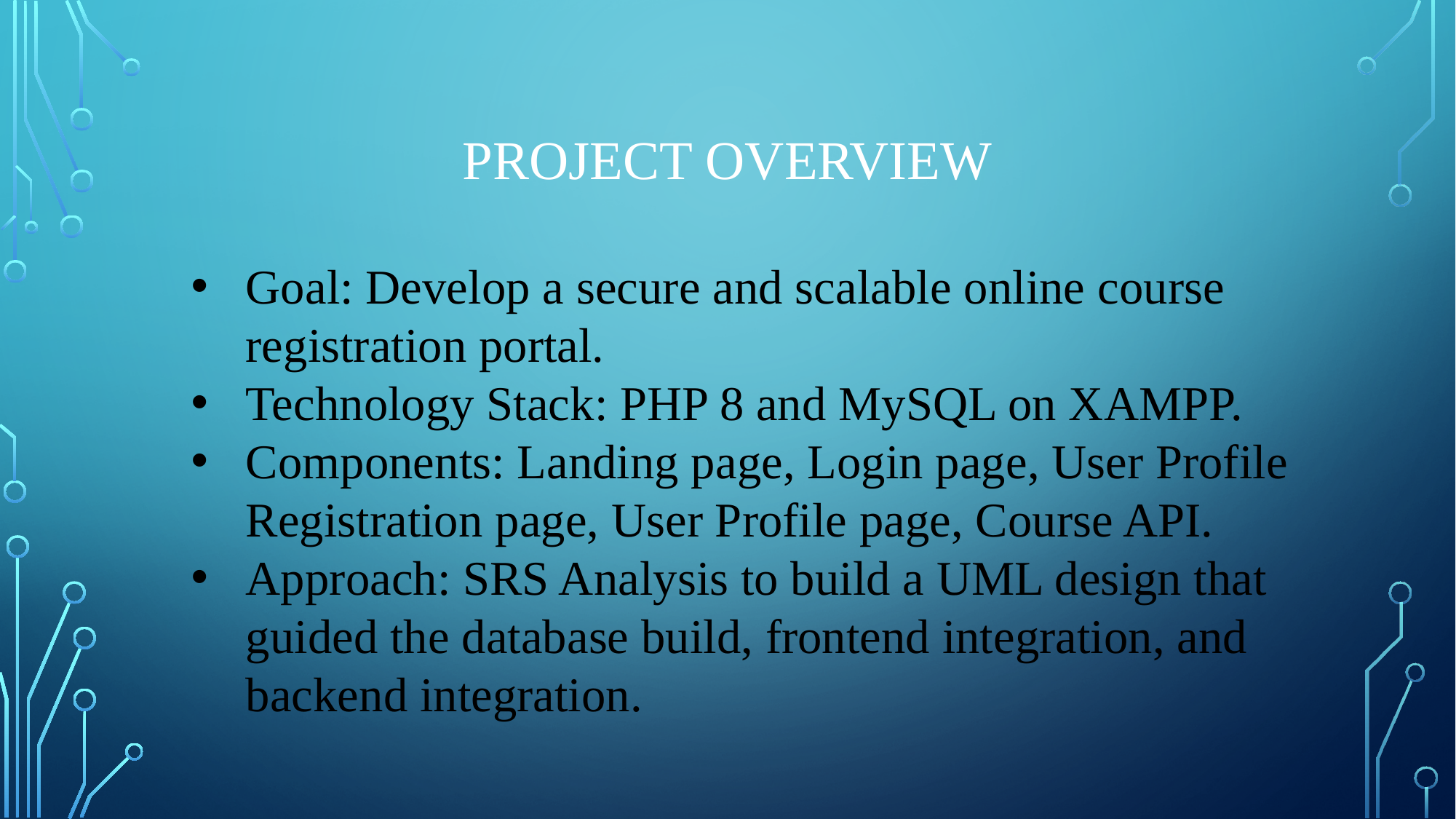

# Project Overview
Goal: Develop a secure and scalable online course registration portal.
Technology Stack: PHP 8 and MySQL on XAMPP.
Components: Landing page, Login page, User Profile Registration page, User Profile page, Course API.
Approach: SRS Analysis to build a UML design that guided the database build, frontend integration, and backend integration.